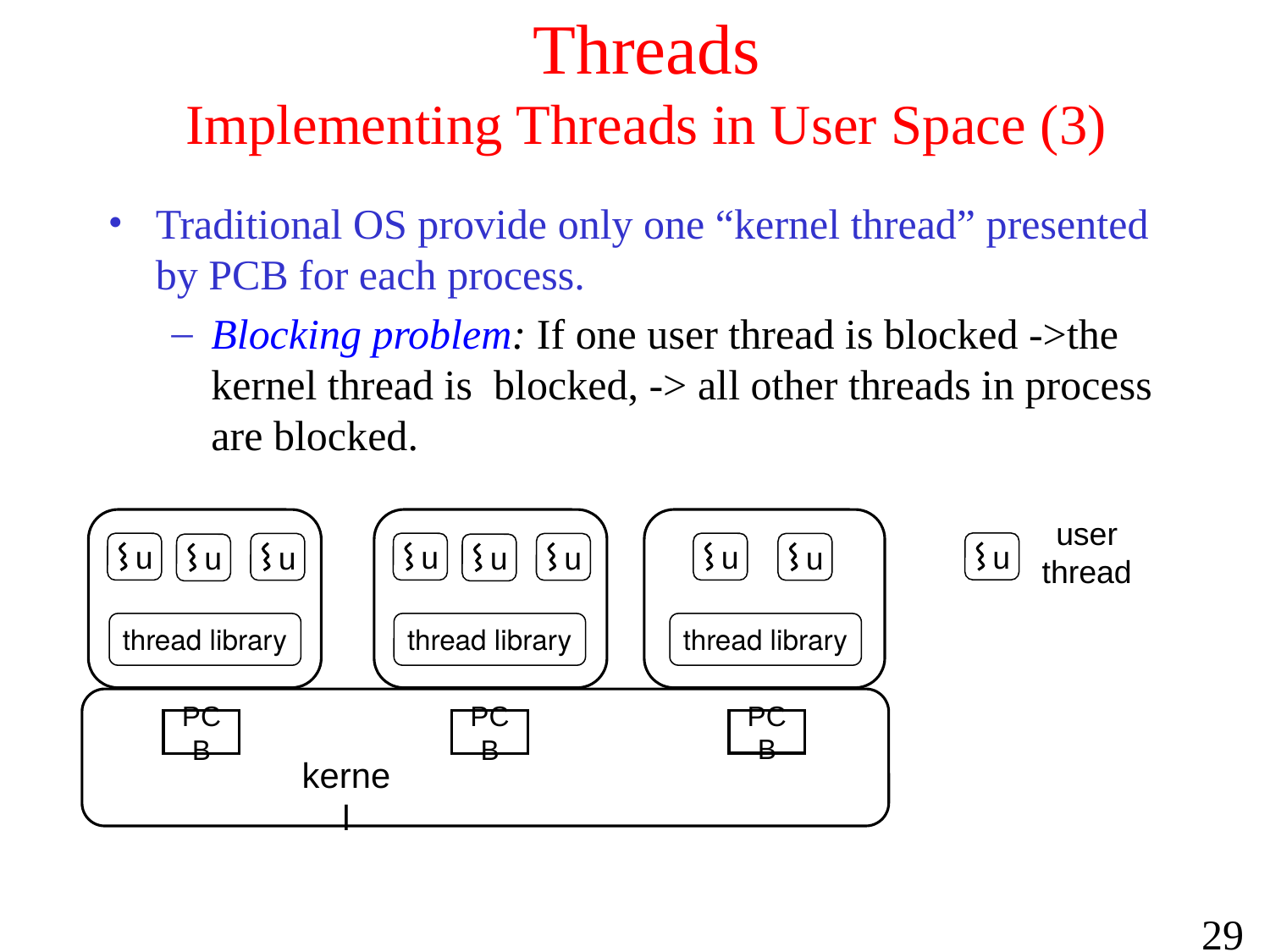

# Threads Implementing Threads in User Space (3)
Traditional OS provide only one “kernel thread” presented by PCB for each process.
Blocking problem: If one user thread is blocked ->the kernel thread is  blocked, -> all other threads in process are blocked.
user
thread

u

u

u

u

u

u

u

u

u

thread library
thread library
thread library

PCB
PCB
PCB
kernel
29